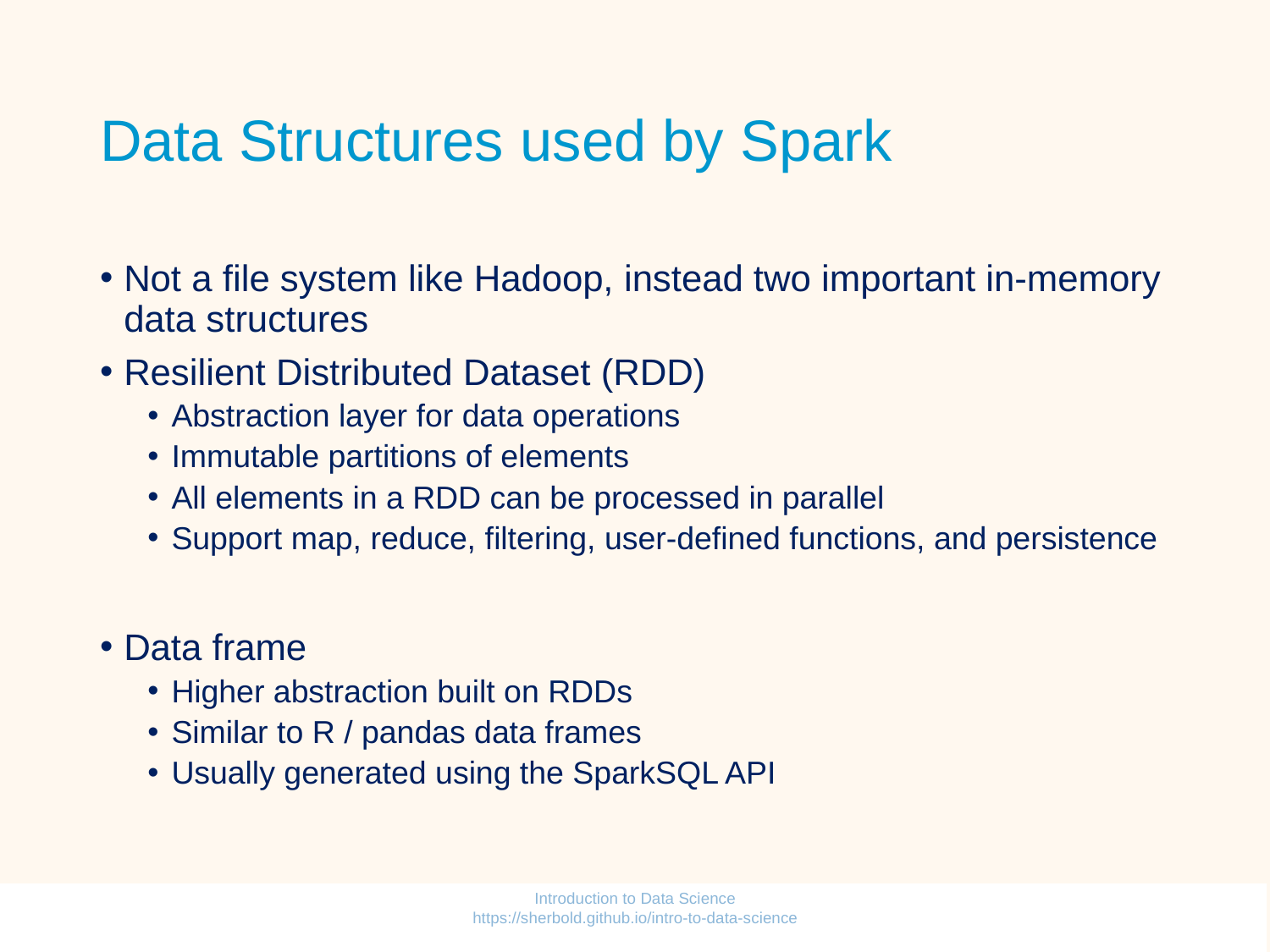

# Data Structures used by Spark
Not a file system like Hadoop, instead two important in-memory data structures
Resilient Distributed Dataset (RDD)
Abstraction layer for data operations
Immutable partitions of elements
All elements in a RDD can be processed in parallel
Support map, reduce, filtering, user-defined functions, and persistence

Data frame
Higher abstraction built on RDDs
Similar to R / pandas data frames
Usually generated using the SparkSQL API

Introduction to Data Science https://sherbold.github.io/intro-to-data-science